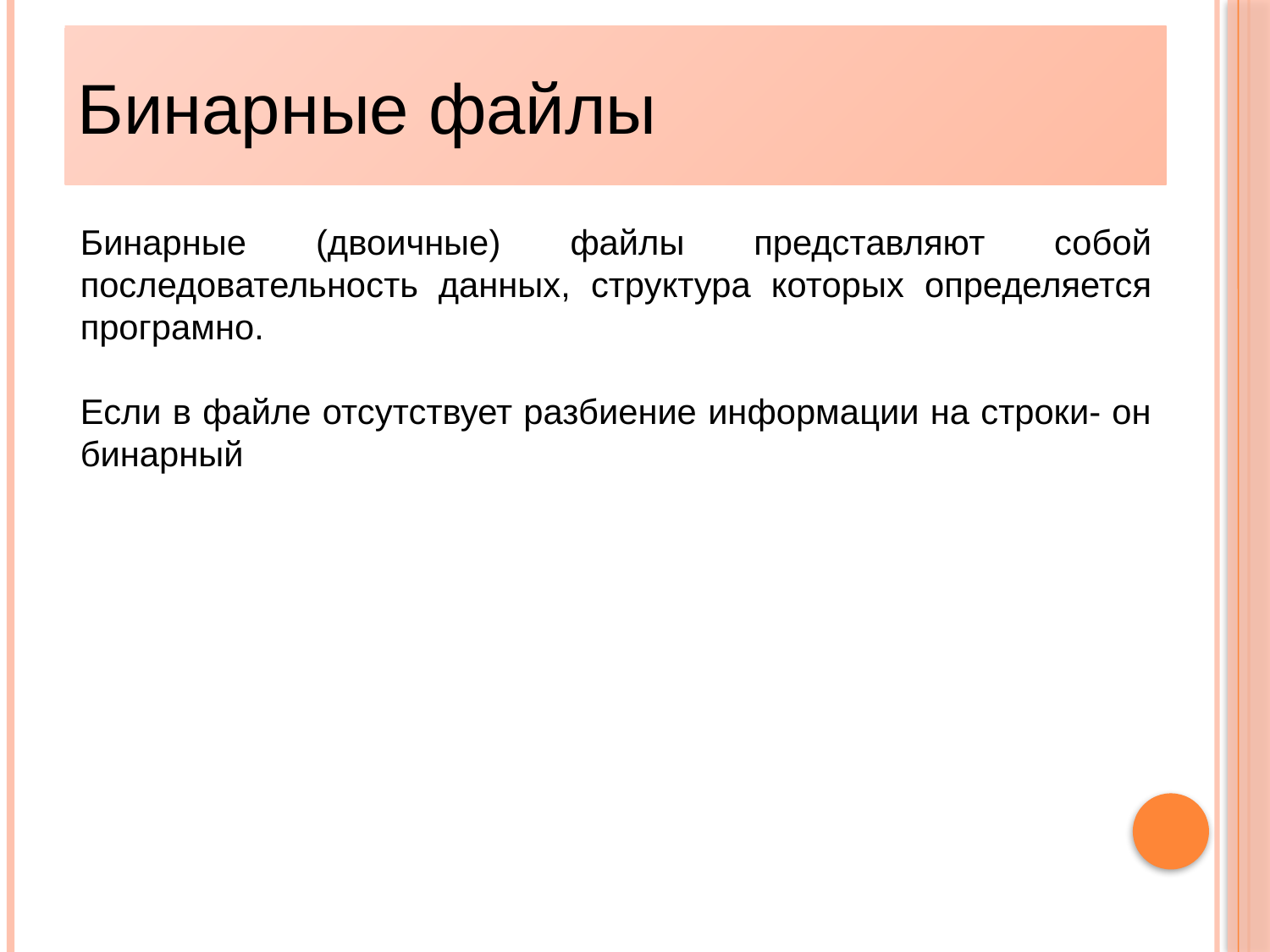

Бинарные файлы
2
Бинарные (двоичные) файлы представляют собой последовательность данных, структура которых определяется програмно.

Если в файле отсутствует разбиение информации на строки- он бинарный